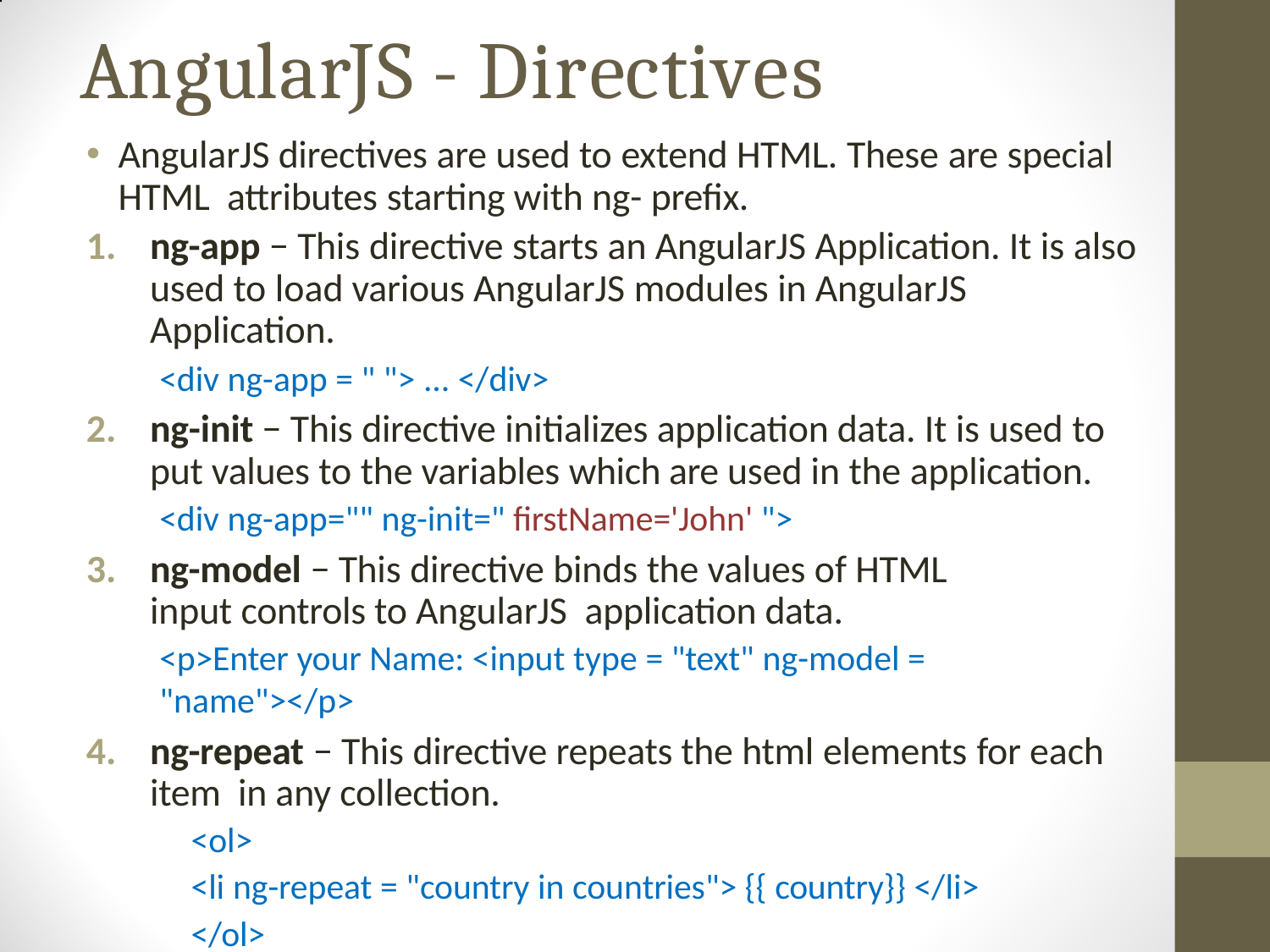

# AngularJS - Directives
AngularJS directives are used to extend HTML. These are special HTML  attributes starting with ng- prefix.
ng-app − This directive starts an AngularJS Application. It is also  used to load various AngularJS modules in AngularJS  Application.
	<div ng-app = " "> ... </div>
ng-init − This directive initializes application data. It is used to  put values to the variables which are used in the application.
	<div ng-app="" ng-init=" firstName='John' ">
ng-model − This directive binds the values of HTML input controls to AngularJS  application data.
	<p>Enter your Name: <input type = "text" ng-model = "name"></p>
ng-repeat − This directive repeats the html elements for each item  in any collection.
<ol>
<li ng-repeat = "country in countries"> {{ country}} </li>
</ol>